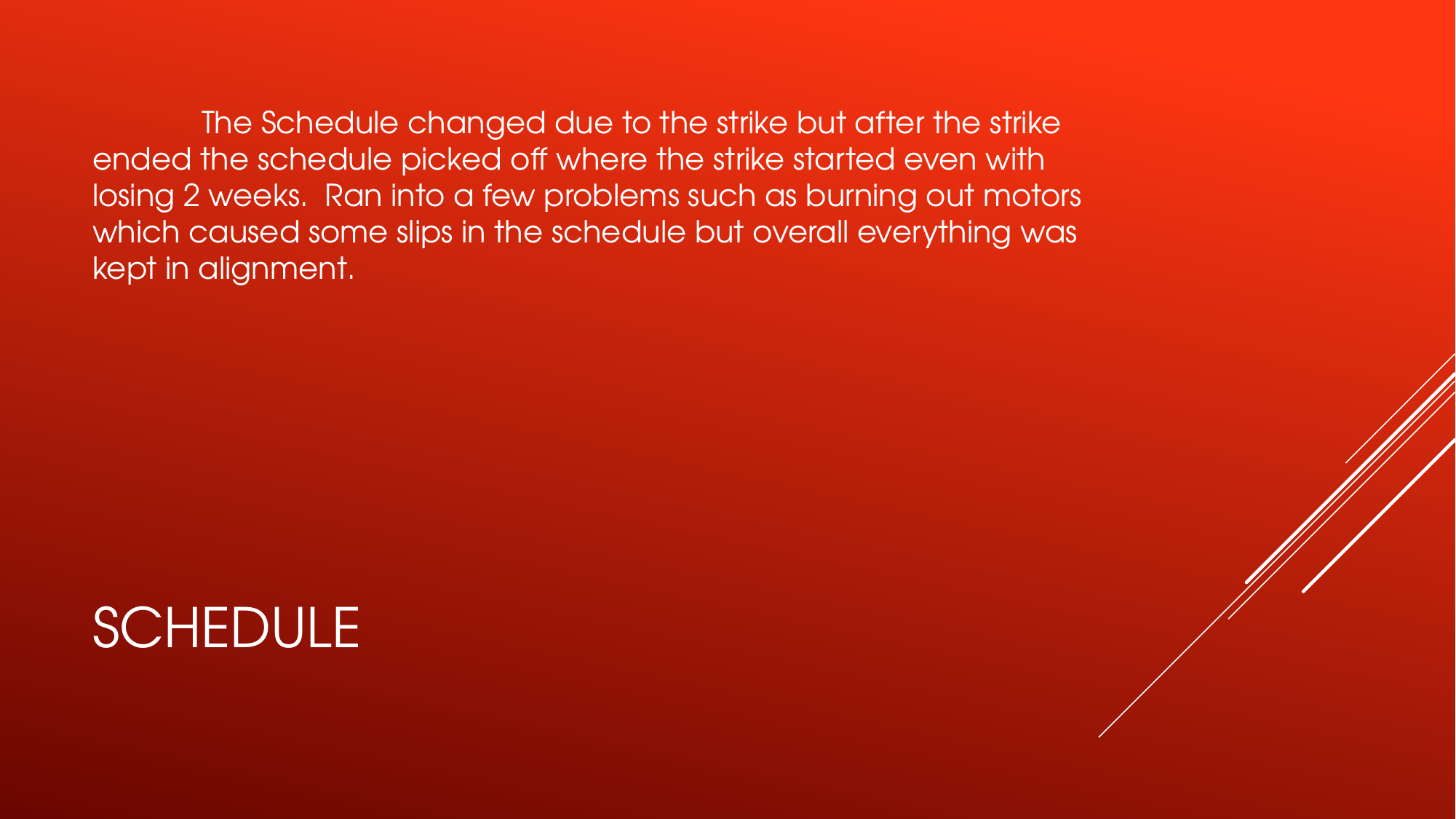

The Schedule changed due to the strike but after the strike ended the schedule picked off where the strike started even with losing 2 weeks.  Ran into a few problems such as burning out motors which caused some slips in the schedule but overall everything was kept in alignment.

# Schedule